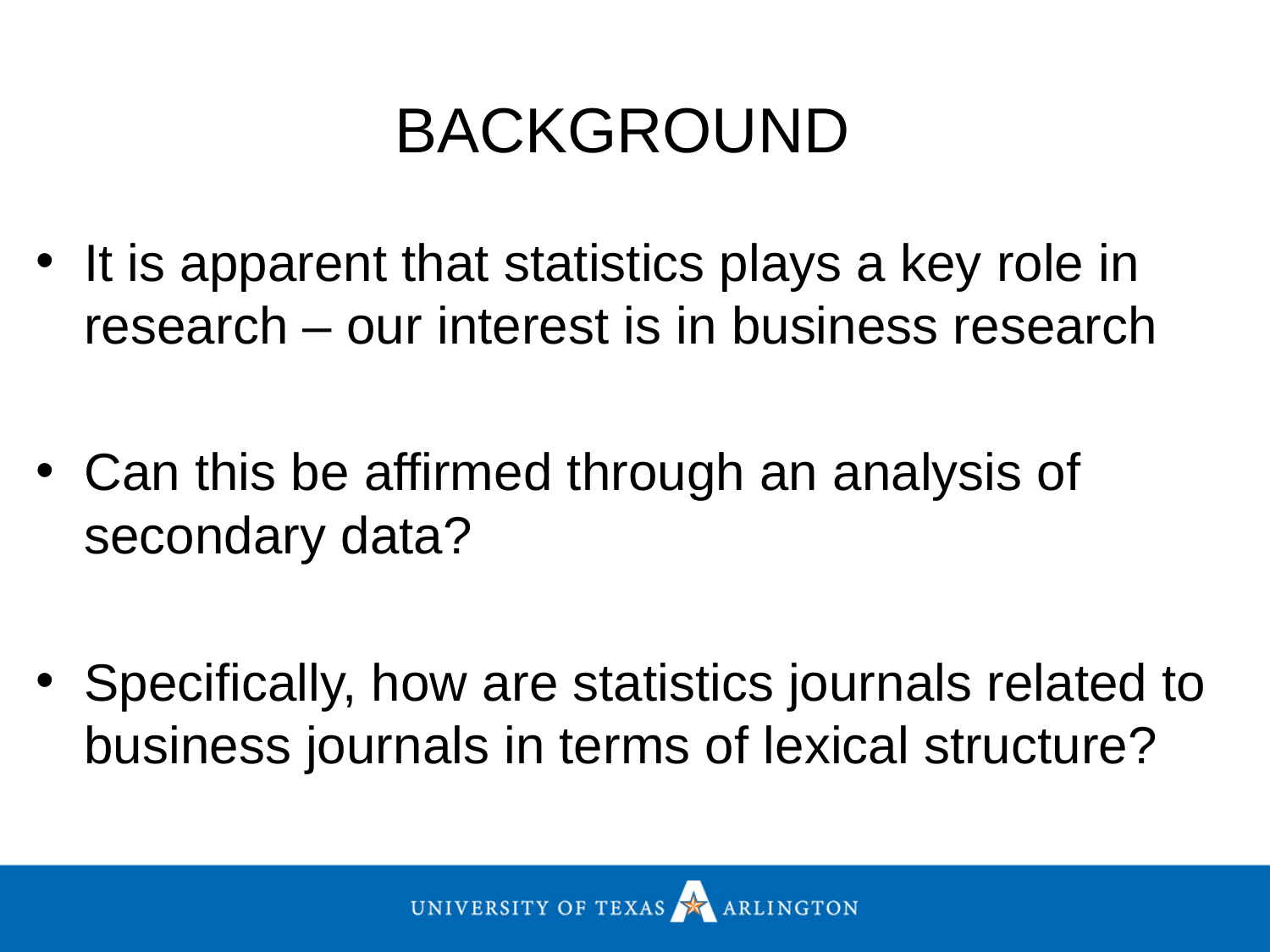

BACKGROUND
It is apparent that statistics plays a key role in research – our interest is in business research

Can this be affirmed through an analysis of secondary data?

Specifically, how are statistics journals related to business journals in terms of lexical structure?